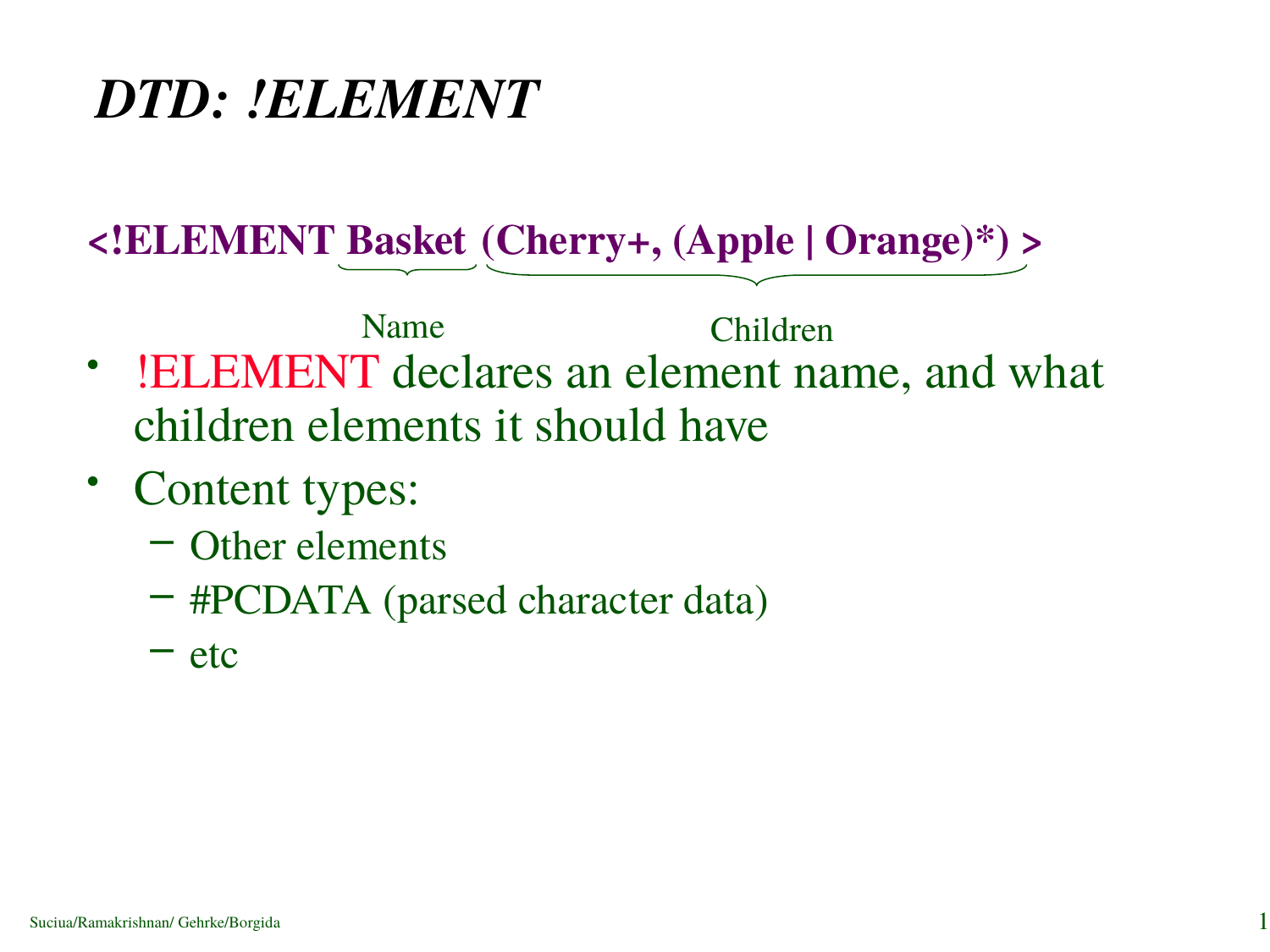

# DTD: !ELEMENT

<!ELEMENT Basket (Cherry+, (Apple | Orange)*) >

!ELEMENT declares an element name, and what children elements it should have
Content types:
Other elements
#PCDATA (parsed character data)
etc
Name
Children